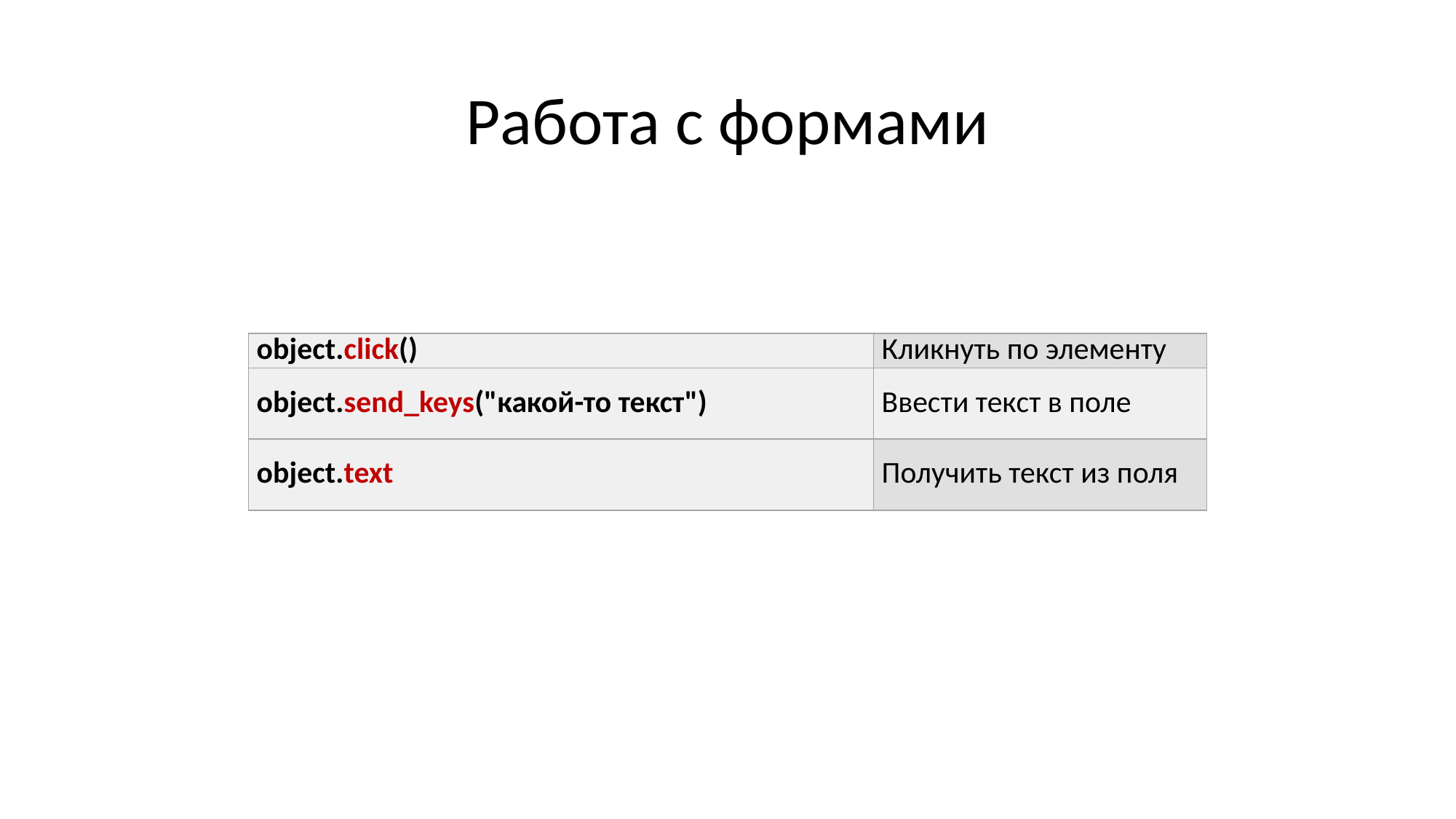

# Работа с формами
| object.click() | Кликнуть по элементу |
| --- | --- |
| object.send\_keys("какой-то текст") | Ввести текст в поле |
| object.text | Получить текст из поля |